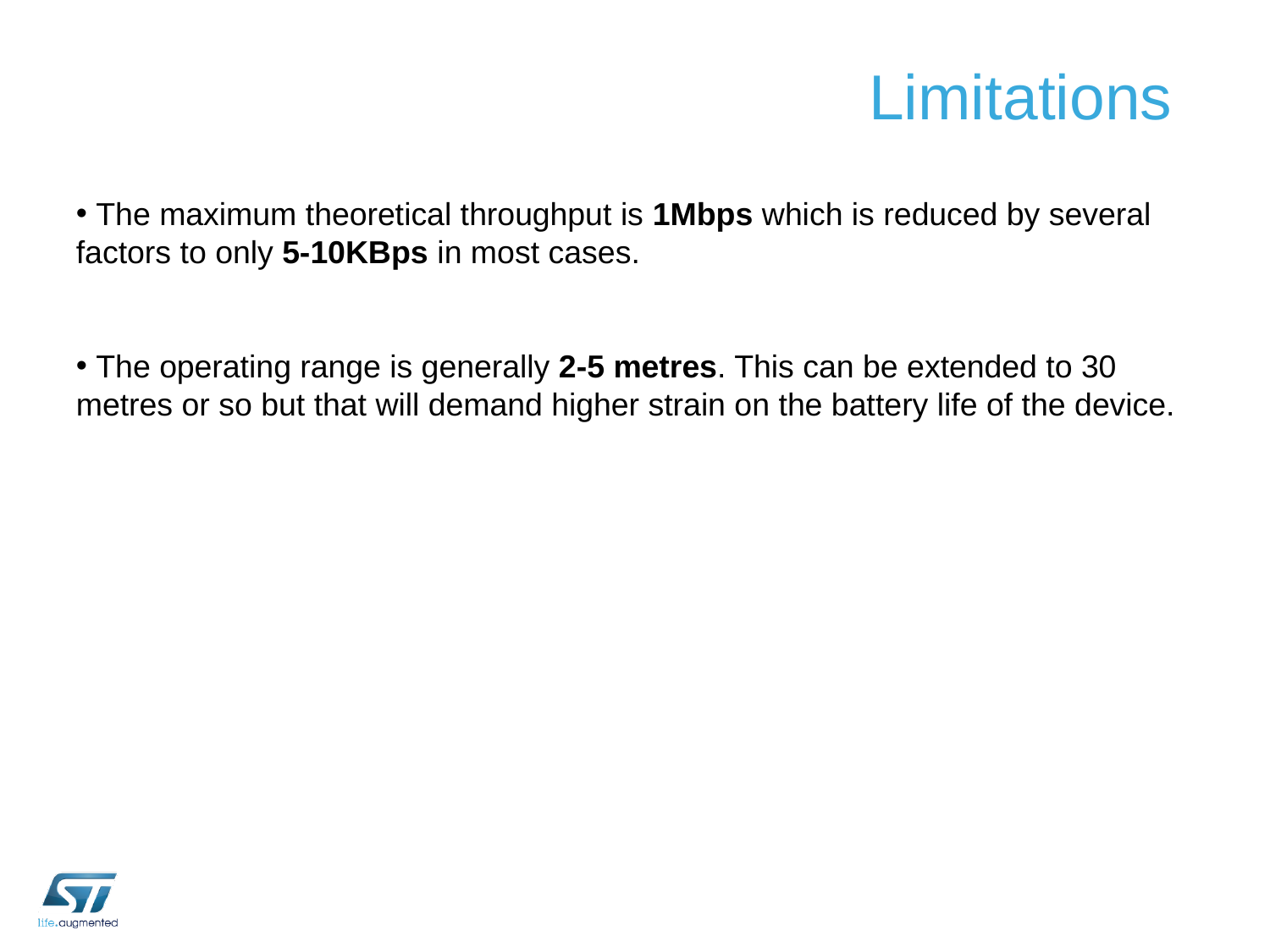

Limitations
9

 The maximum theoretical throughput is 1Mbps which is reduced by several factors to only 5-10KBps in most cases.

 The operating range is generally 2-5 metres. This can be extended to 30 metres or so but that will demand higher strain on the battery life of the device.